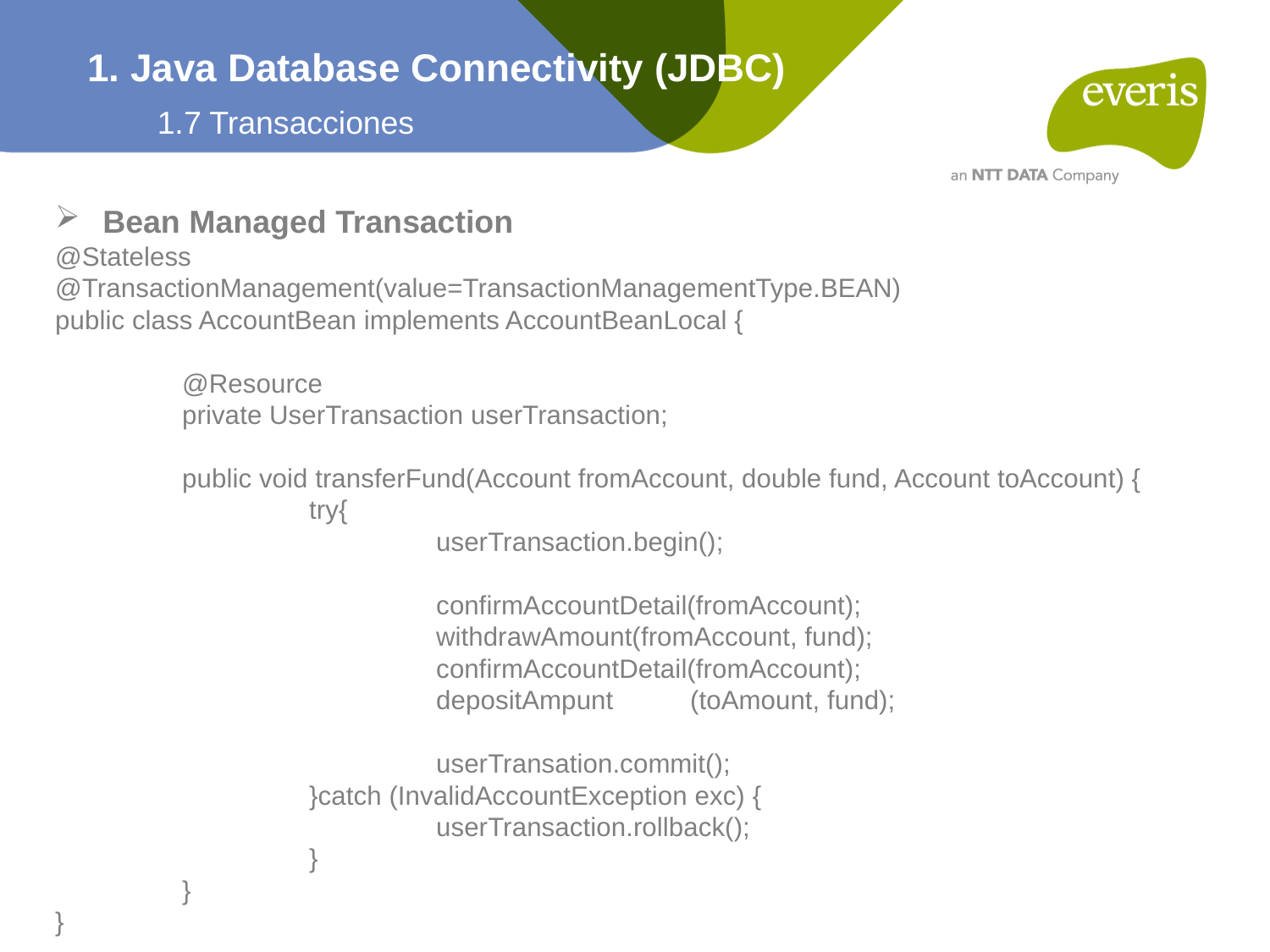

1. Java Database Connectivity (JDBC)

1.7 Transacciones
Bean Managed Transaction
@Stateless
@TransactionManagement(value=TransactionManagementType.BEAN)
public class AccountBean implements AccountBeanLocal {

	@Resource
	private UserTransaction userTransaction;

	public void transferFund(Account fromAccount, double fund, Account toAccount) {
		try{
			userTransaction.begin();

			confirmAccountDetail(fromAccount);
			withdrawAmount(fromAccount, fund);
			confirmAccountDetail(fromAccount);
			depositAmpunt	(toAmount, fund);

			userTransation.commit();
		}catch (InvalidAccountException exc) {
			userTransaction.rollback();
		}
	}
}